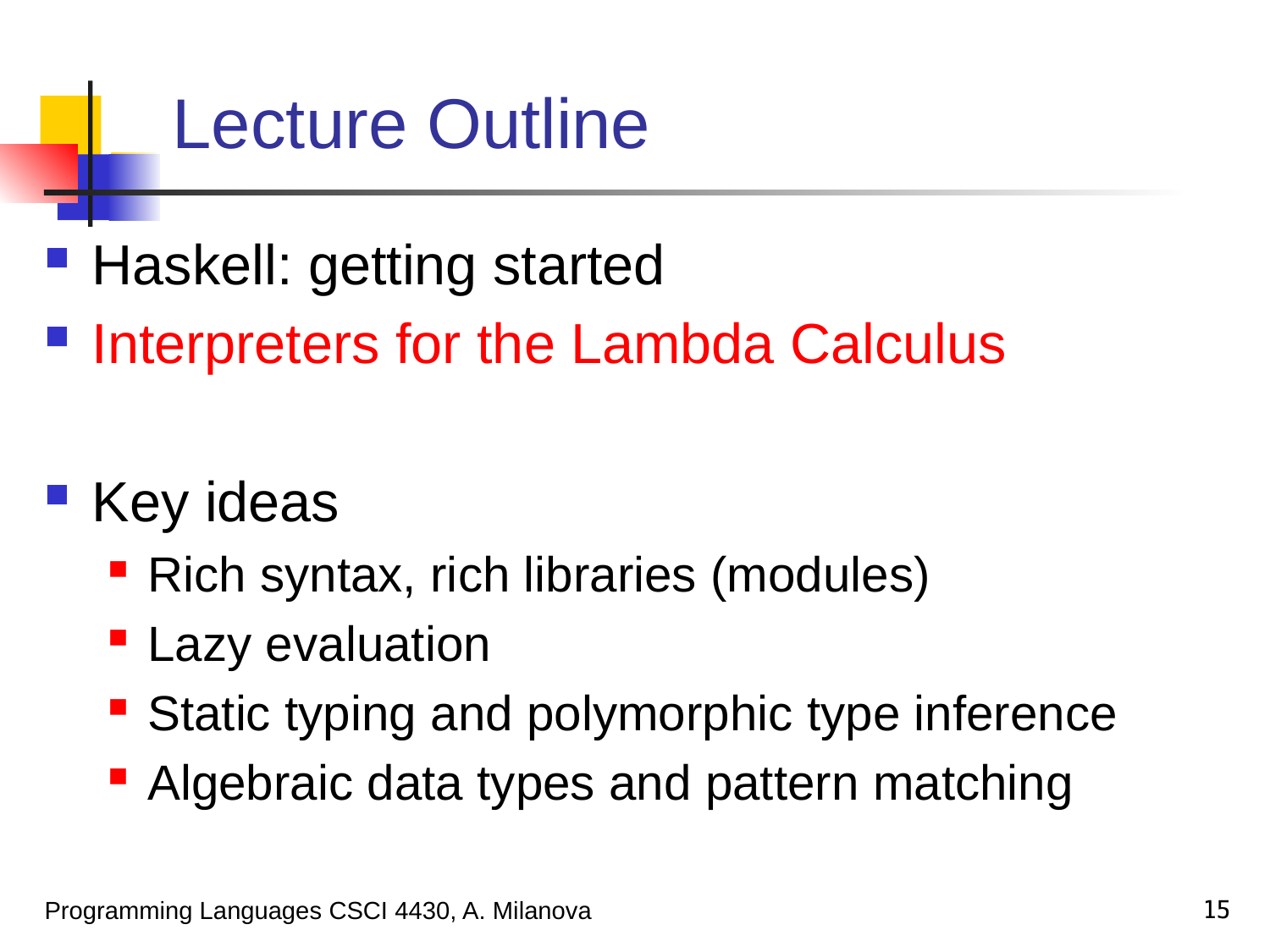

# Lecture Outline
Haskell: getting started
Interpreters for the Lambda Calculus

Key ideas
Rich syntax, rich libraries (modules)
Lazy evaluation
Static typing and polymorphic type inference
Algebraic data types and pattern matching
15
Programming Languages CSCI 4430, A. Milanova